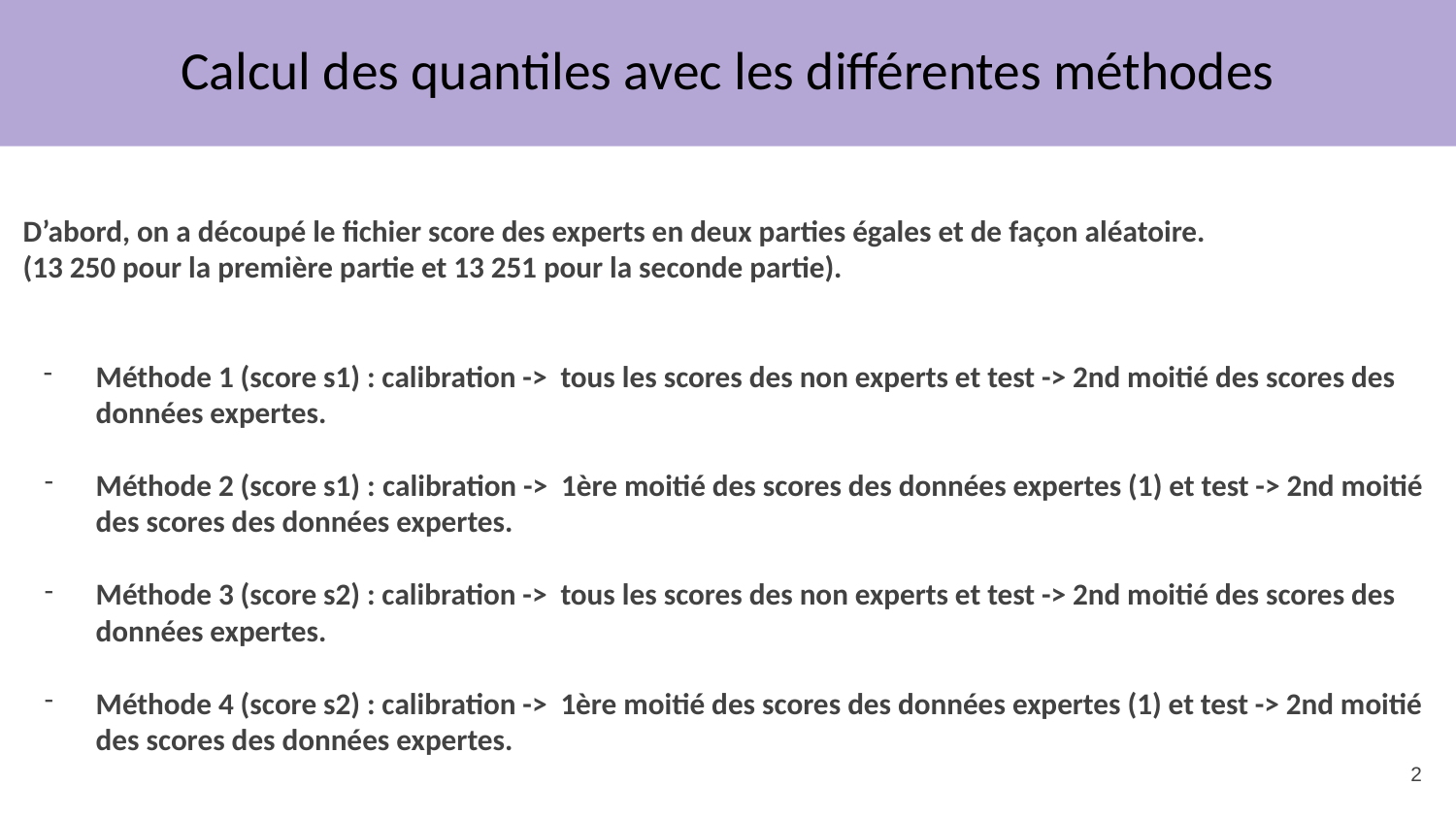

# Calcul des quantiles avec les différentes méthodes

D’abord, on a découpé le fichier score des experts en deux parties égales et de façon aléatoire.
(13 250 pour la première partie et 13 251 pour la seconde partie).

Méthode 1 (score s1) : calibration ->  tous les scores des non experts et test -> 2nd moitié des scores des données expertes.

Méthode 2 (score s1) : calibration ->  1ère moitié des scores des données expertes (1) et test -> 2nd moitié des scores des données expertes.

Méthode 3 (score s2) : calibration ->  tous les scores des non experts et test -> 2nd moitié des scores des données expertes.

Méthode 4 (score s2) : calibration ->  1ère moitié des scores des données expertes (1) et test -> 2nd moitié des scores des données expertes.

2